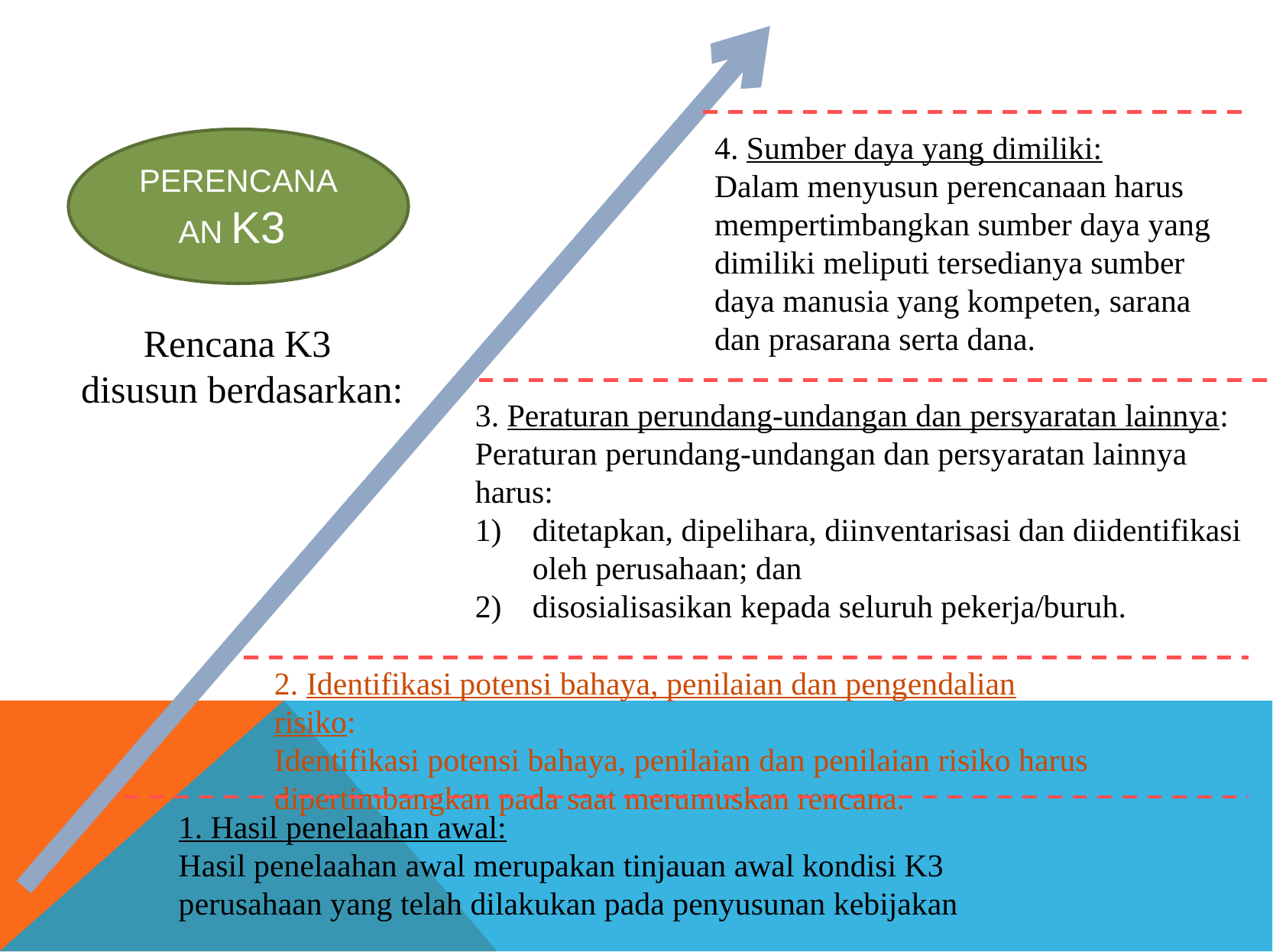

4. Sumber daya yang dimiliki:
Dalam menyusun perencanaan harus mempertimbangkan sumber daya yang dimiliki meliputi tersedianya sumber daya manusia yang kompeten, sarana dan prasarana serta dana.
PERENCANAAN K3
Rencana K3
disusun berdasarkan:
3. Peraturan perundang-undangan dan persyaratan lainnya:
Peraturan perundang-undangan dan persyaratan lainnya harus:
ditetapkan, dipelihara, diinventarisasi dan diidentifikasi oleh perusahaan; dan
disosialisasikan kepada seluruh pekerja/buruh.
2. Identifikasi potensi bahaya, penilaian dan pengendalian risiko:
Identifikasi potensi bahaya, penilaian dan penilaian risiko harus dipertimbangkan pada saat merumuskan rencana.
1. Hasil penelaahan awal:
Hasil penelaahan awal merupakan tinjauan awal kondisi K3 perusahaan yang telah dilakukan pada penyusunan kebijakan